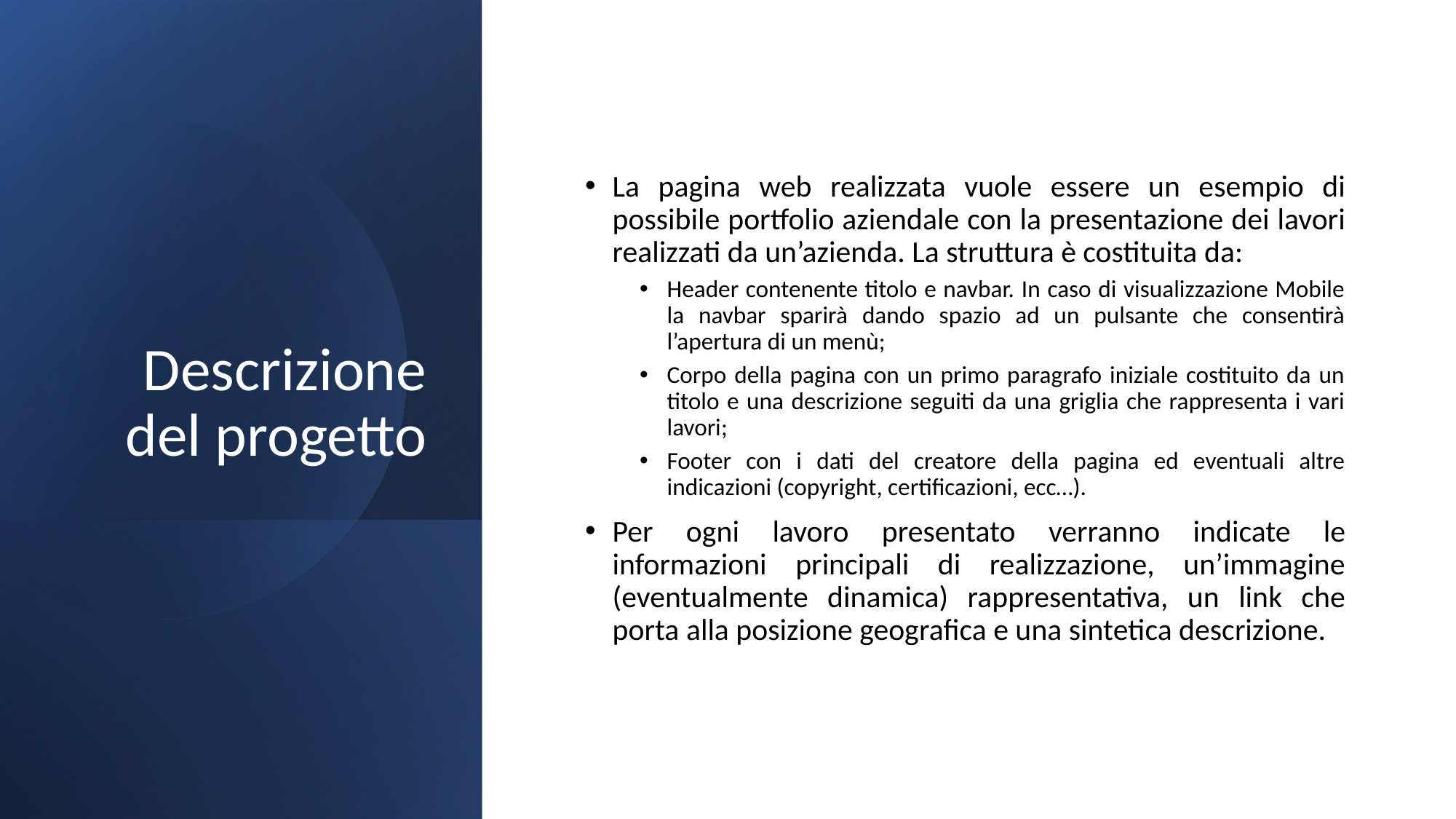

# Descrizione del progetto
La pagina web realizzata vuole essere un esempio di possibile portfolio aziendale con la presentazione dei lavori realizzati da un’azienda. La struttura è costituita da:
Header contenente titolo e navbar. In caso di visualizzazione Mobile la navbar sparirà dando spazio ad un pulsante che consentirà l’apertura di un menù;
Corpo della pagina con un primo paragrafo iniziale costituito da un titolo e una descrizione seguiti da una griglia che rappresenta i vari lavori;
Footer con i dati del creatore della pagina ed eventuali altre indicazioni (copyright, certificazioni, ecc…).
Per ogni lavoro presentato verranno indicate le informazioni principali di realizzazione, un’immagine (eventualmente dinamica) rappresentativa, un link che porta alla posizione geografica e una sintetica descrizione.